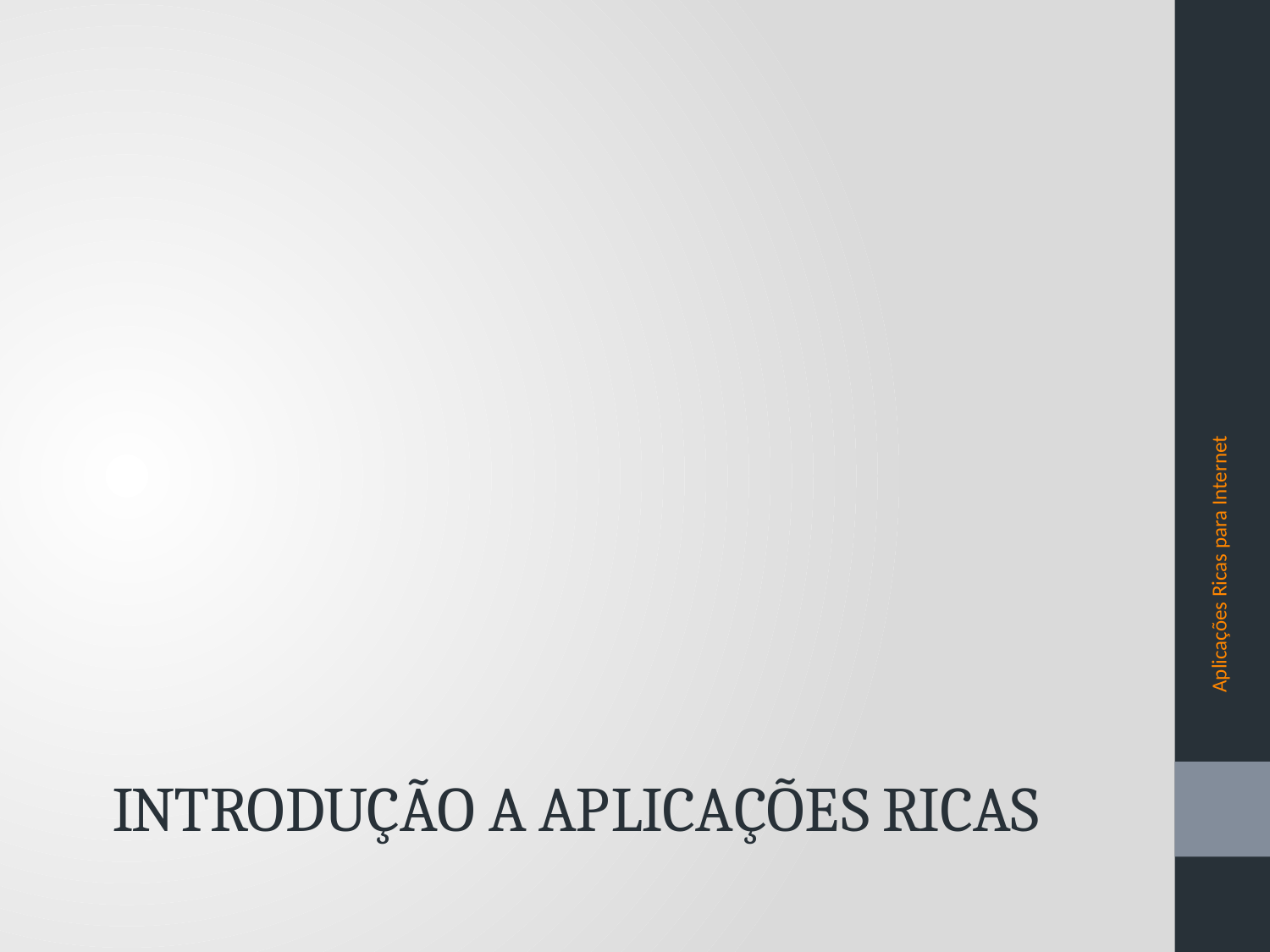

Aplicações Ricas para Internet
# Introdução A Aplicações Ricas